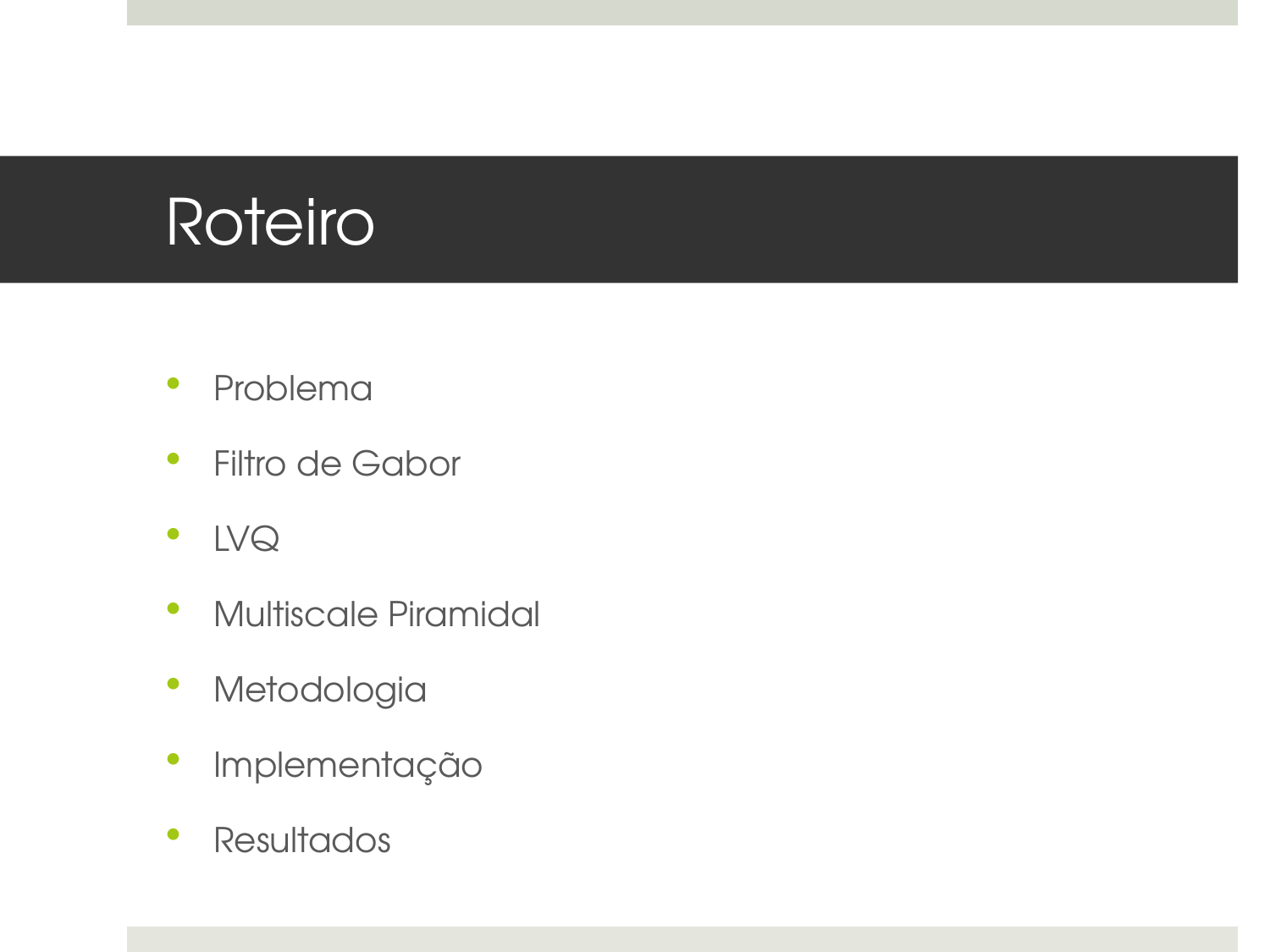

# Roteiro
Problema
Filtro de Gabor
LVQ
Multiscale Piramidal
Metodologia
Implementação
Resultados